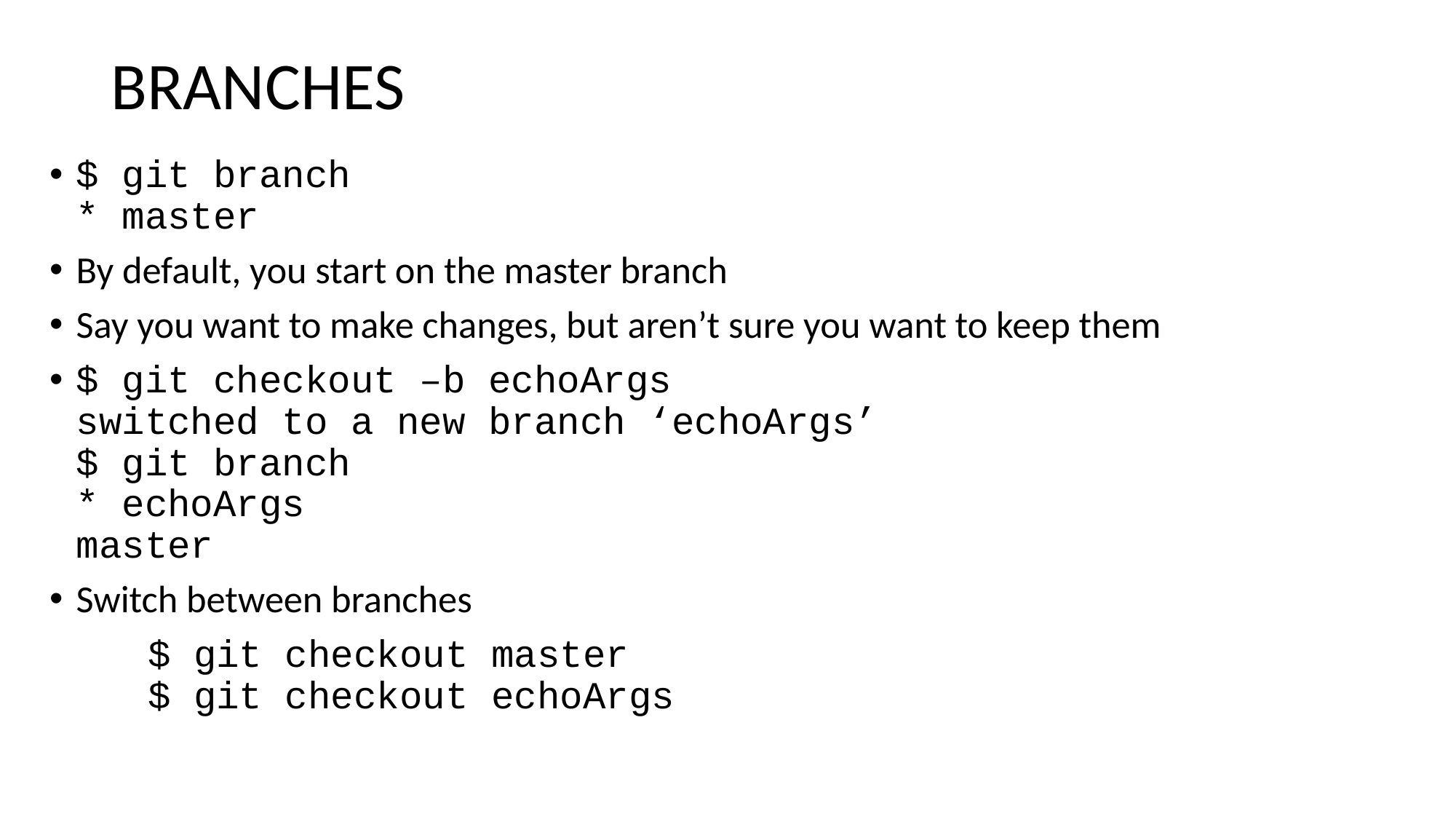

# BRANCHES
$ git branch
* master
By default, you start on the master branch
Say you want to make changes, but aren’t sure you want to keep them
$ git checkout –b echoArgs
switched to a new branch ‘echoArgs’
$ git branch
* echoArgs
master
Switch between branches
	$ git checkout master
	$ git checkout echoArgs